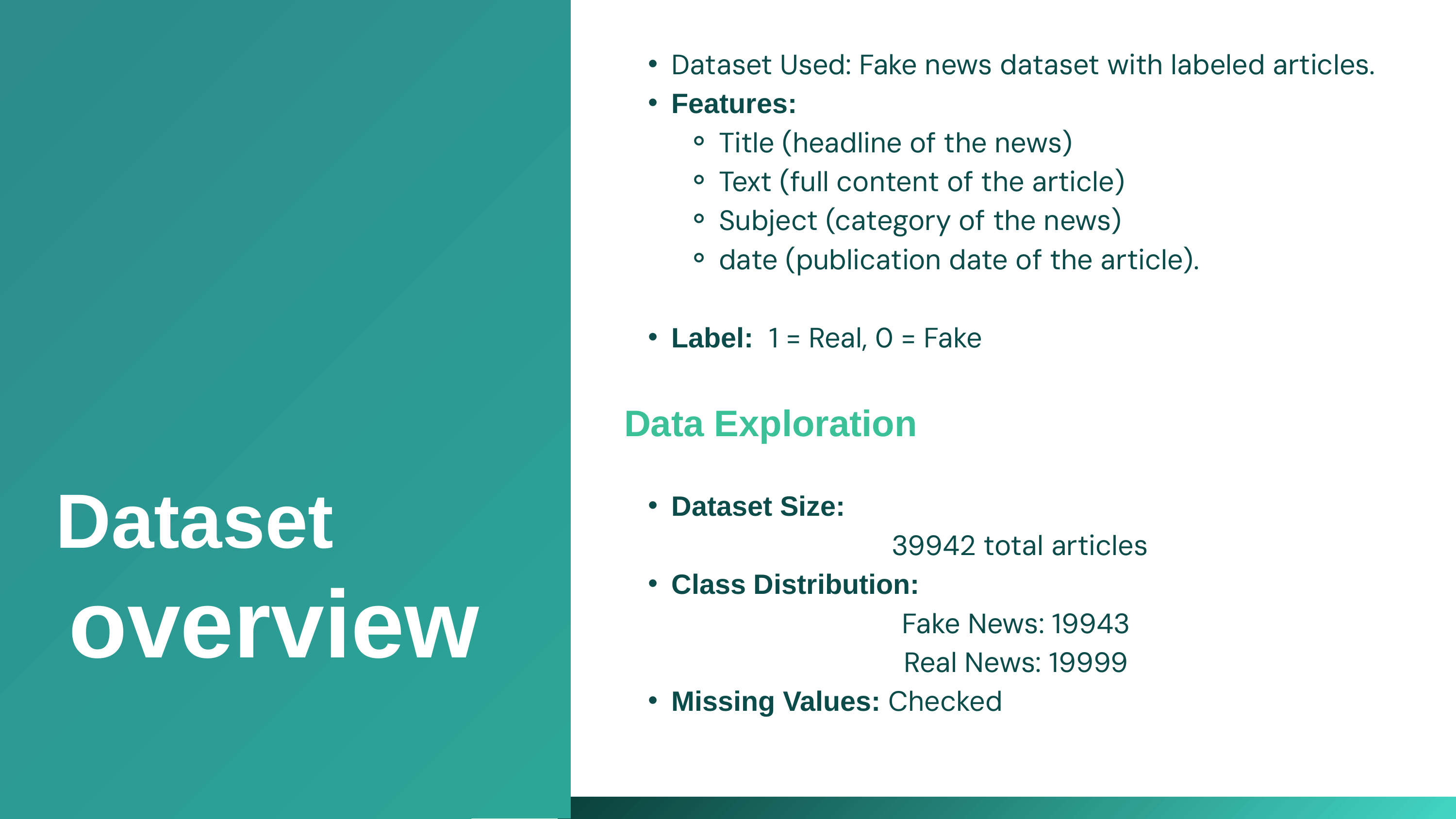

Dataset Used: Fake news dataset with labeled articles.
Features:
Title (headline of the news)
Text (full content of the article)
Subject (category of the news)
date (publication date of the article).

Label:  1 = Real, 0 = Fake

Data Exploration

Dataset Size:
 39942 total articles
Class Distribution:
Fake News: 19943
Real News: 19999
Missing Values: Checked

Dataset
overview